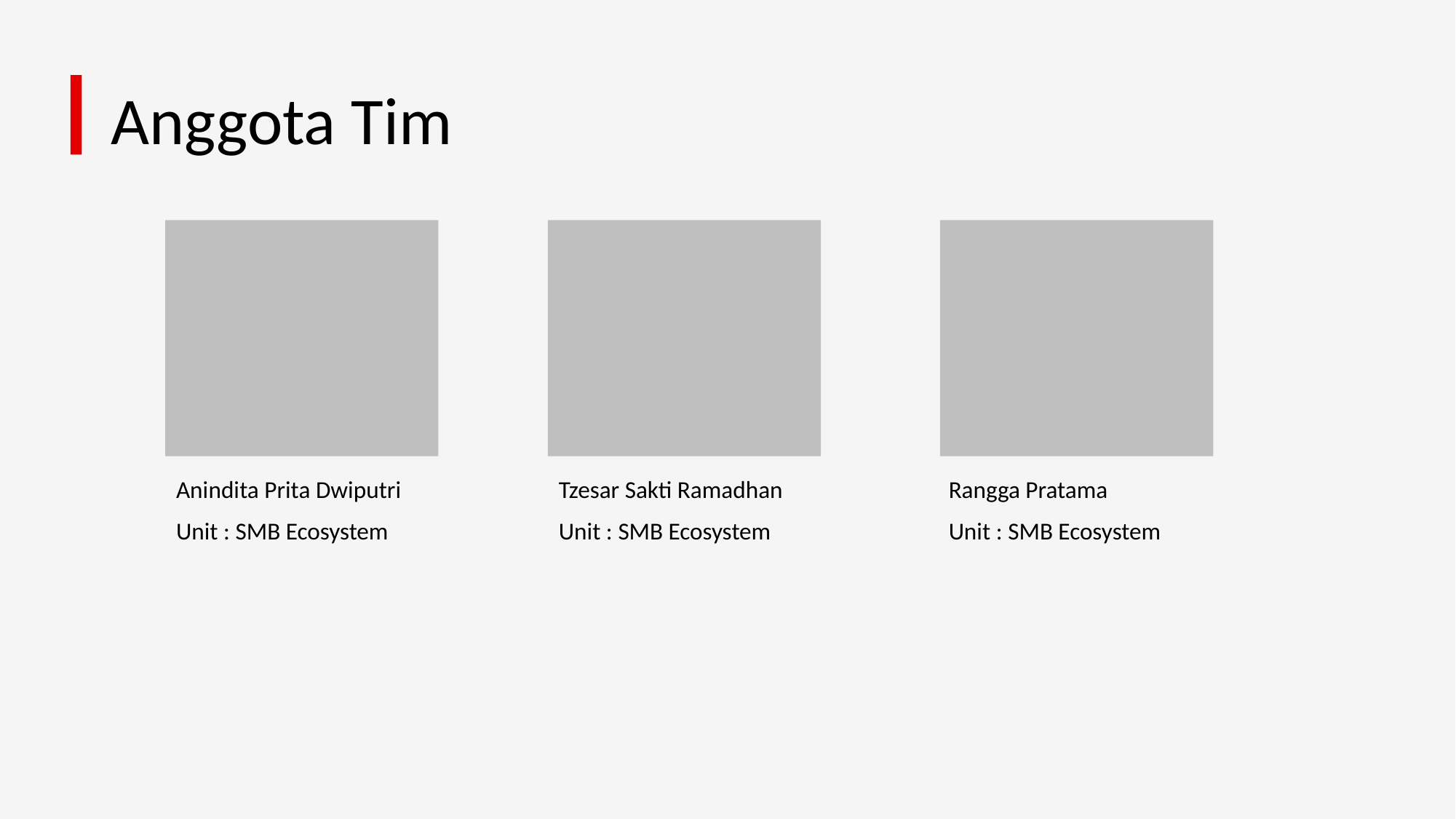

# Anggota Tim

Anindita Prita Dwiputri
Unit : SMB Ecosystem
Tzesar Sakti Ramadhan
Unit : SMB Ecosystem
Rangga Pratama
Unit : SMB Ecosystem